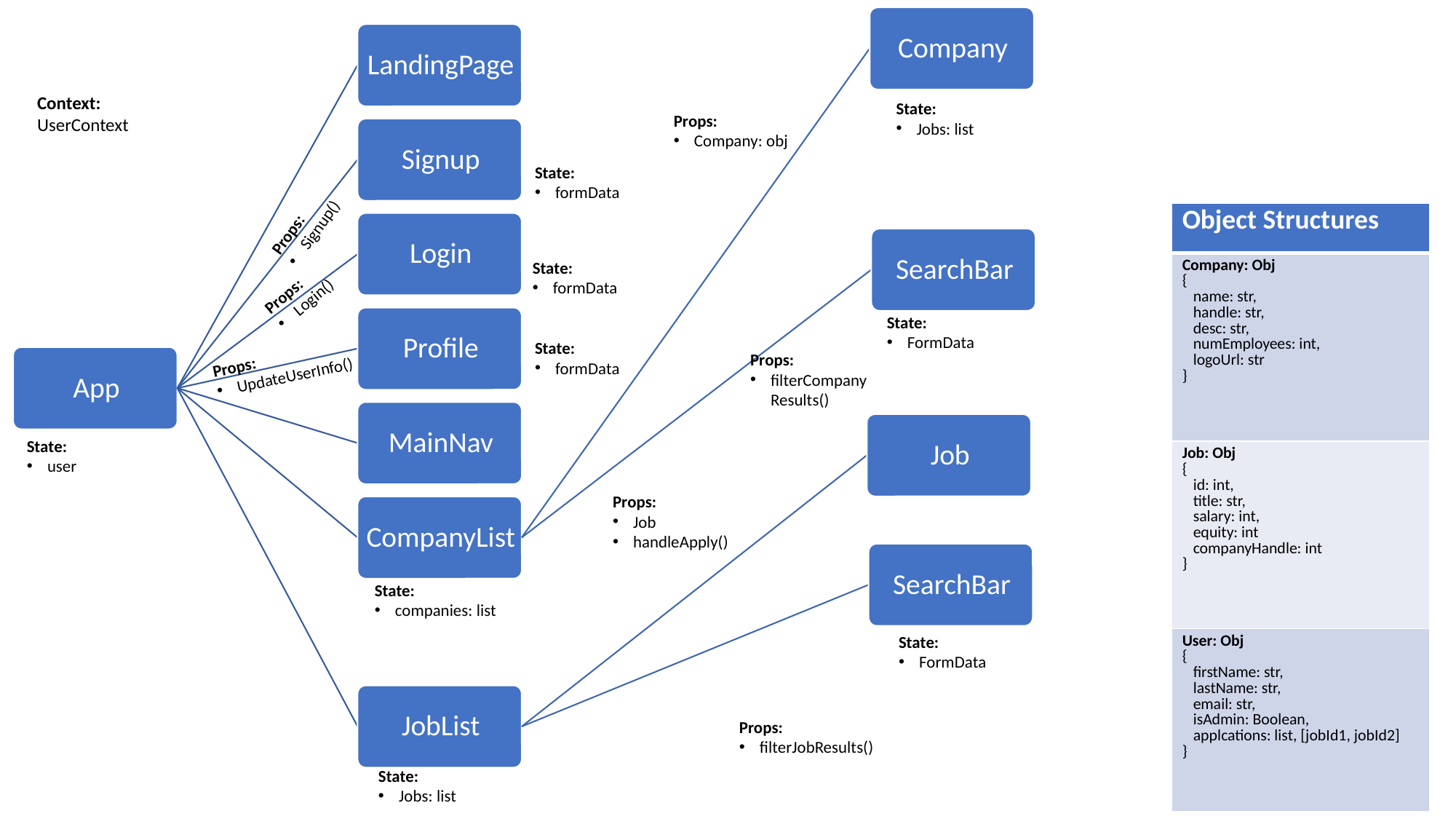

App

LandingPage

Signup

Login

Profile

MainNav

CompanyList

Company

SearchBar

JobList

Job

SearchBar
Context:
UserContext

State:
Jobs: list
Props:
Company: obj
State:
formData
Props:
Signup()
| Object Structures |
| --- |
| Company: Obj { name: str, handle: str, desc: str, numEmployees: int, logoUrl: str } |
| Job: Obj { id: int, title: str, salary: int, equity: int companyHandle: int } |
| User: Obj { firstName: str, lastName: str, email: str, isAdmin: Boolean, applcations: list, [jobId1, jobId2] } |
State:
formData
Props:
Login()
State:
FormData
State:
formData
Props:
UpdateUserInfo()
Props:
filterCompanyResults()
State:
user
Props:
Job
handleApply()
State:
companies: list
State:
FormData
Props:
filterJobResults()
State:
Jobs: list